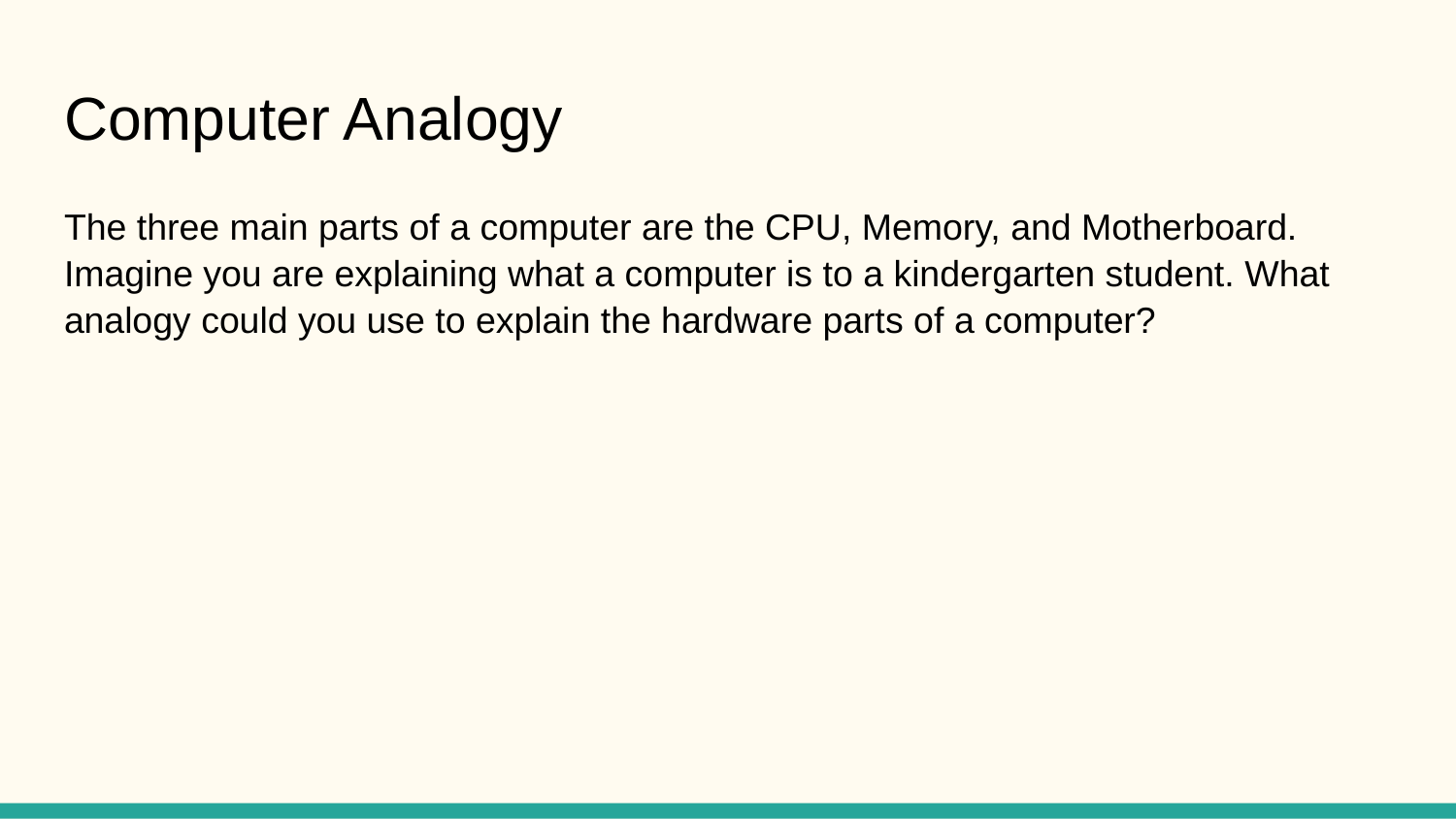

# Computer Analogy
The three main parts of a computer are the CPU, Memory, and Motherboard. Imagine you are explaining what a computer is to a kindergarten student. What analogy could you use to explain the hardware parts of a computer?